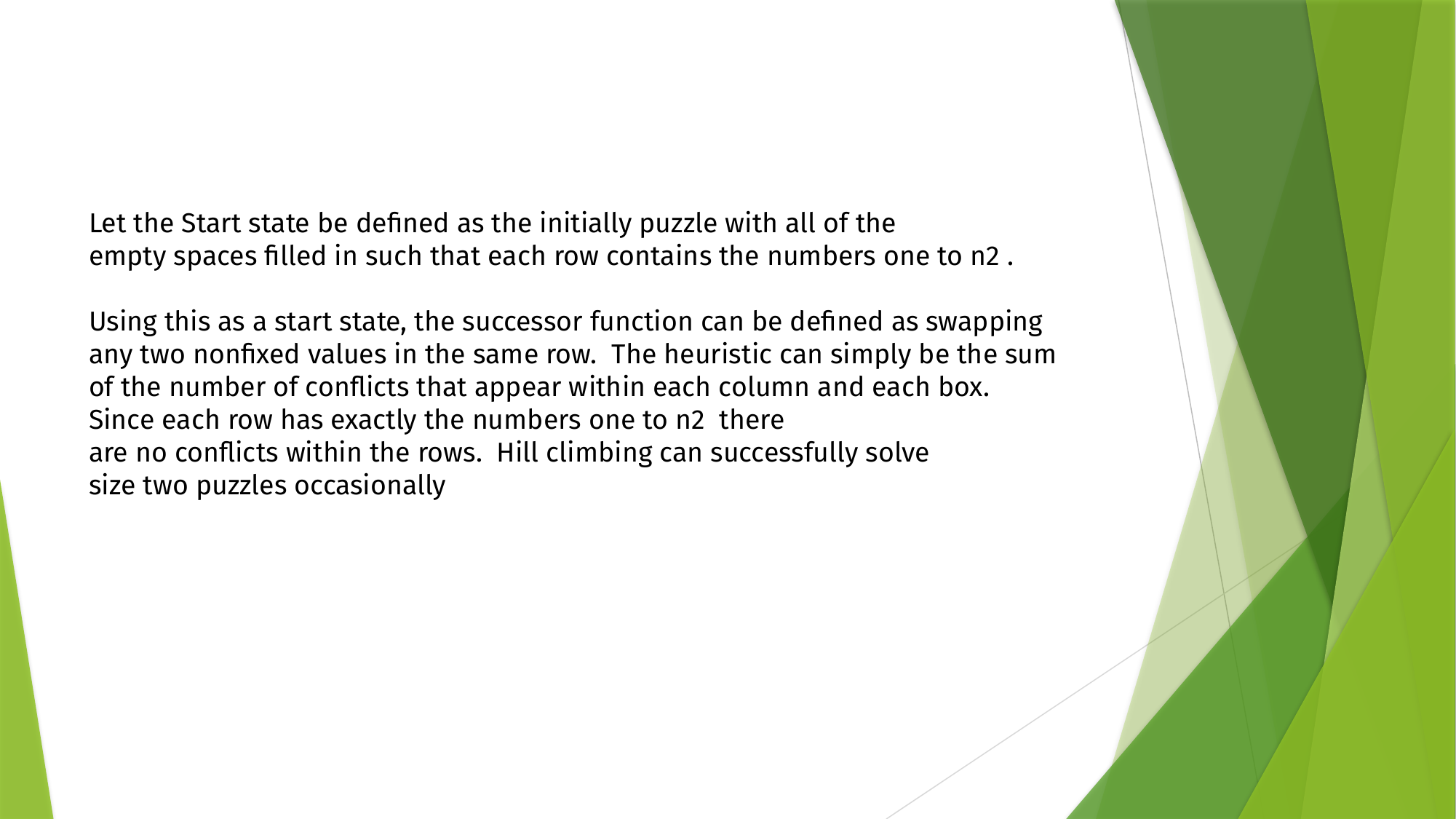

Let the Start state be defined as the initially puzzle with all of the empty spaces filled in such that each row contains the numbers one to n2 .

Using this as a start state, the successor function can be defined as swapping any two non­fixed values in the same row.  The heuristic can simply be the sum of the number of conflicts that appear within each column and each box.
Since each row has exactly the numbers one to n2  there are no conflicts within the rows.  Hill climbing can successfully solve size two puzzles occasionally